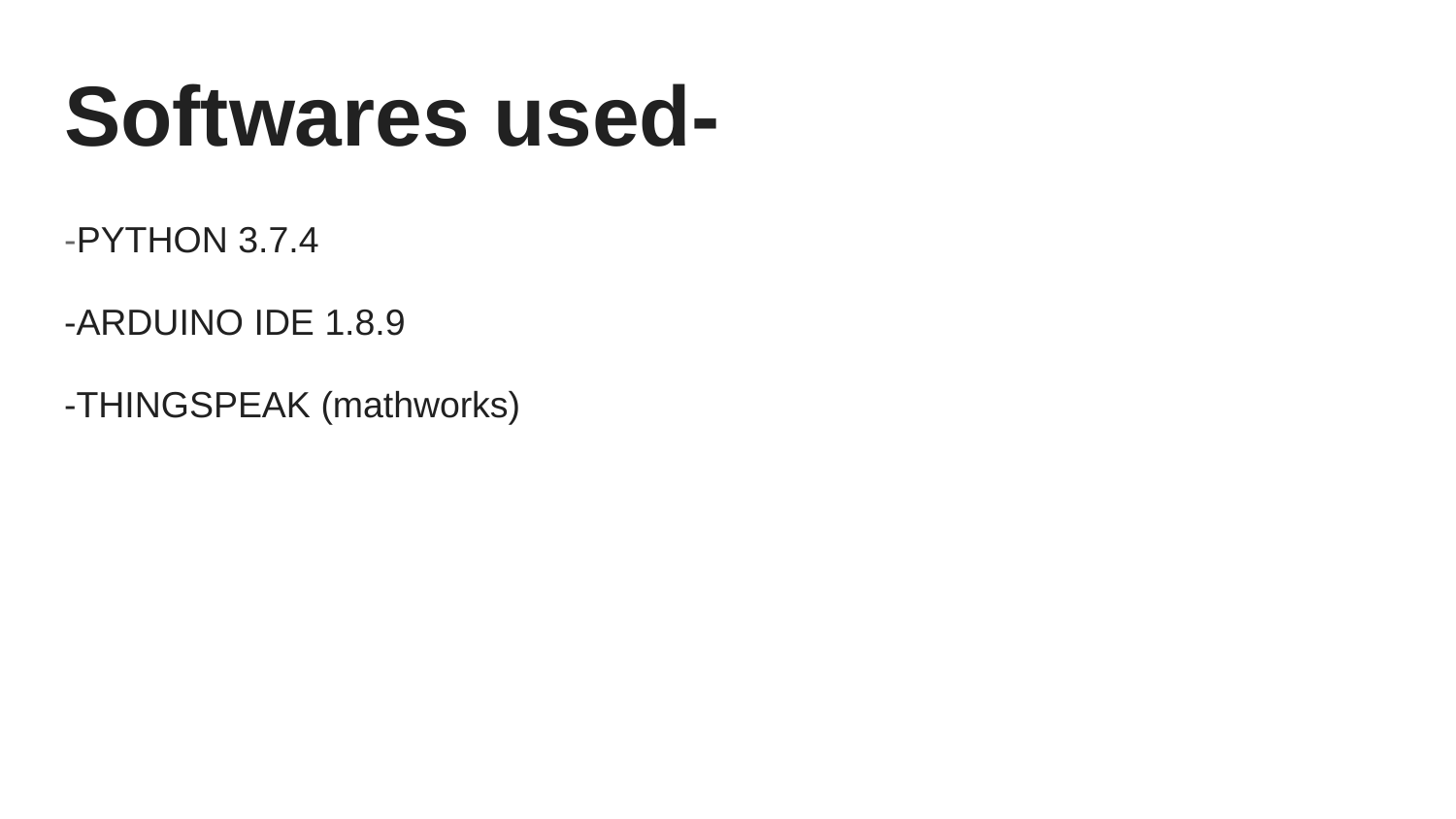

# Softwares used-
-PYTHON 3.7.4
-ARDUINO IDE 1.8.9
-THINGSPEAK (mathworks)